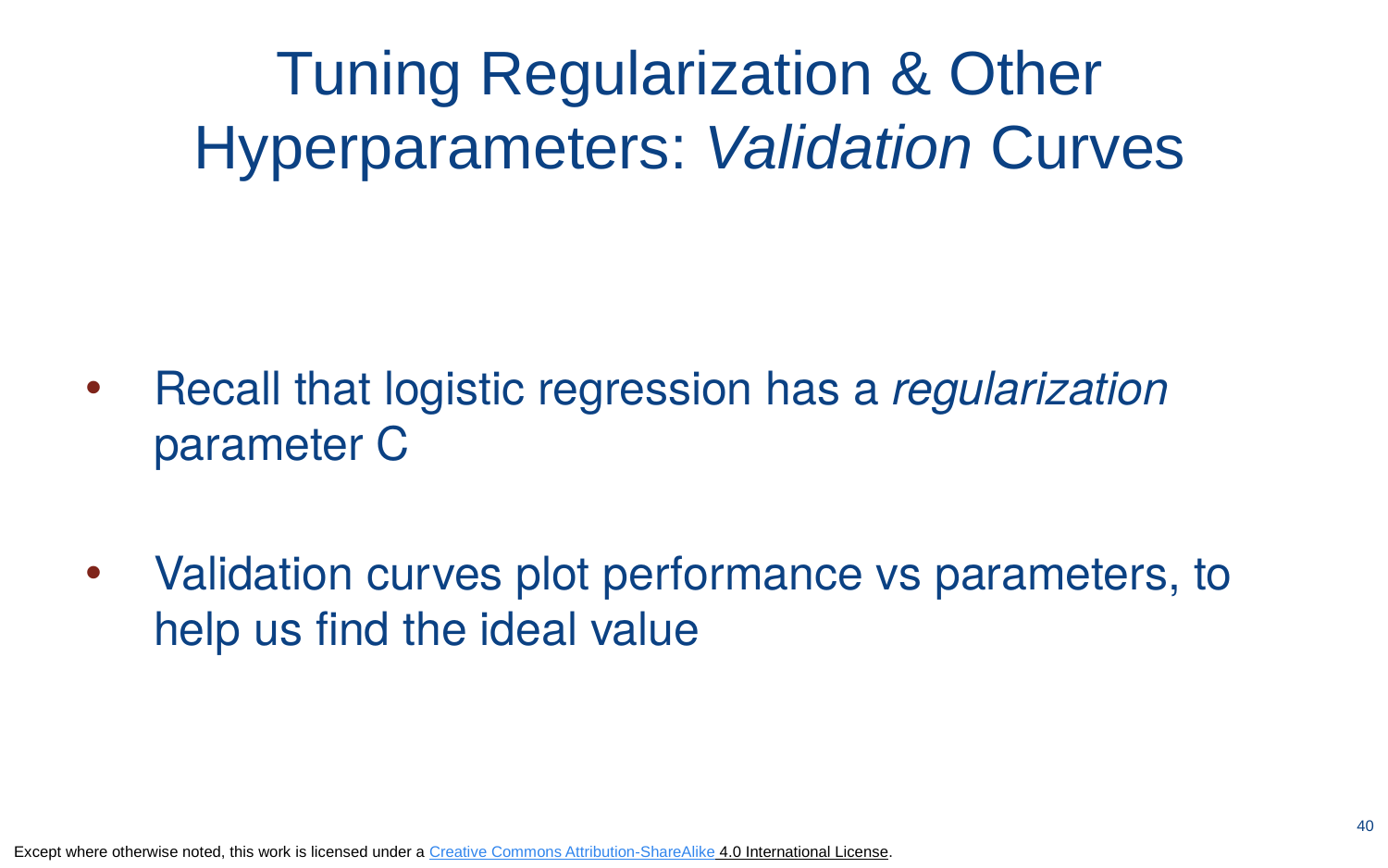

# Tuning Regularization & Other Hyperparameters: Validation Curves
Recall that logistic regression has a regularization parameter C

Validation curves plot performance vs parameters, to help us find the ideal value
40